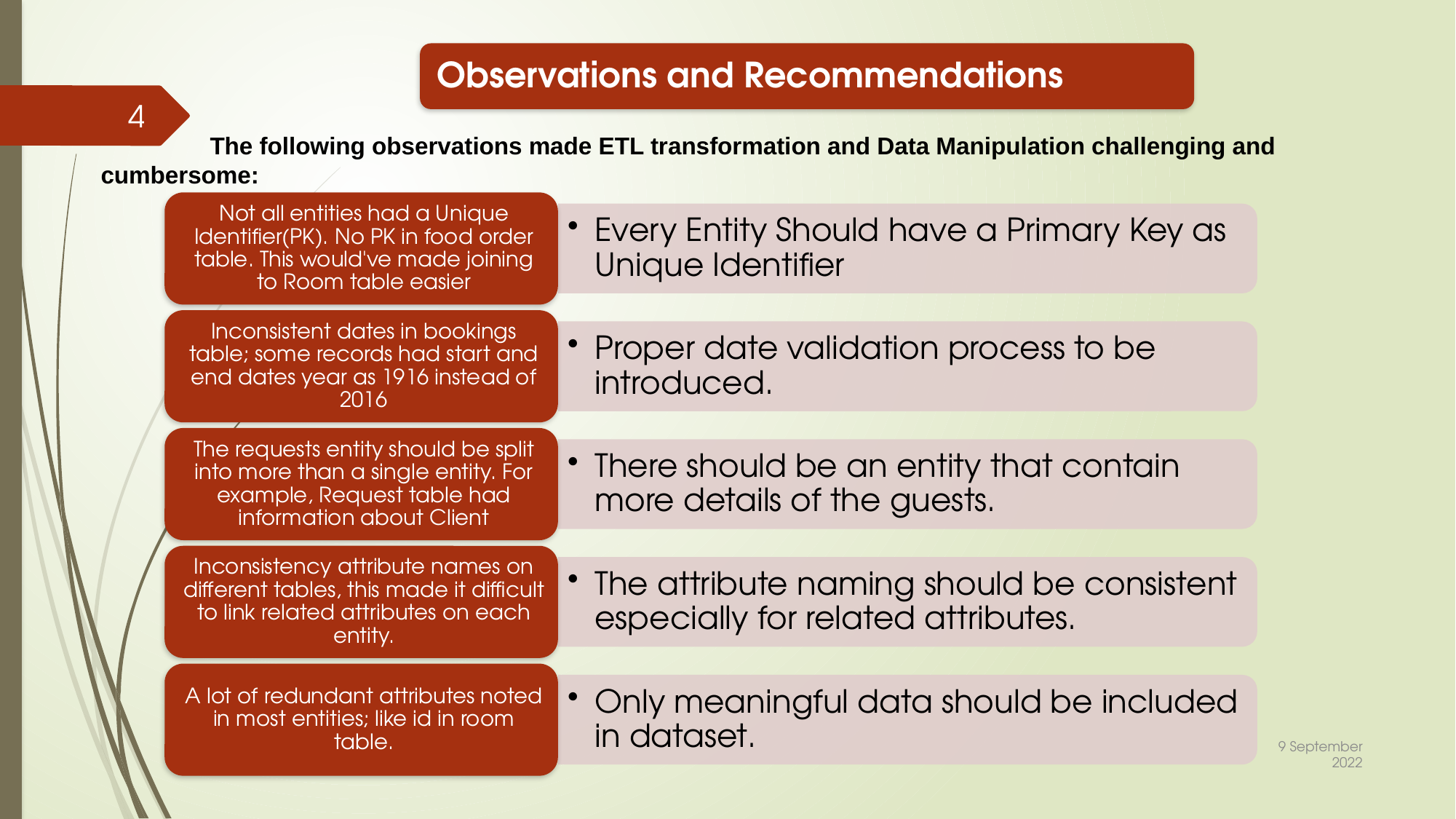

Observations and Recommendations
4
	The following observations made ETL transformation and Data Manipulation challenging and cumbersome:
Every Entity Should have a Primary Key as Unique Identifier
Not all entities had a Unique Identifier(PK). No PK in food order table. This would've made joining to Room table easier
Proper date validation process to be introduced.
Inconsistent dates in bookings table; some records had start and end dates year as 1916 instead of 2016
There should be an entity that contain more details of the guests.
The requests entity should be split into more than a single entity. For example, Request table had information about Client
The attribute naming should be consistent especially for related attributes.
Inconsistency attribute names on different tables, this made it difficult to link related attributes on each entity.
Only meaningful data should be included in dataset.
A lot of redundant attributes noted in most entities; like id in room table.
9 September 2022